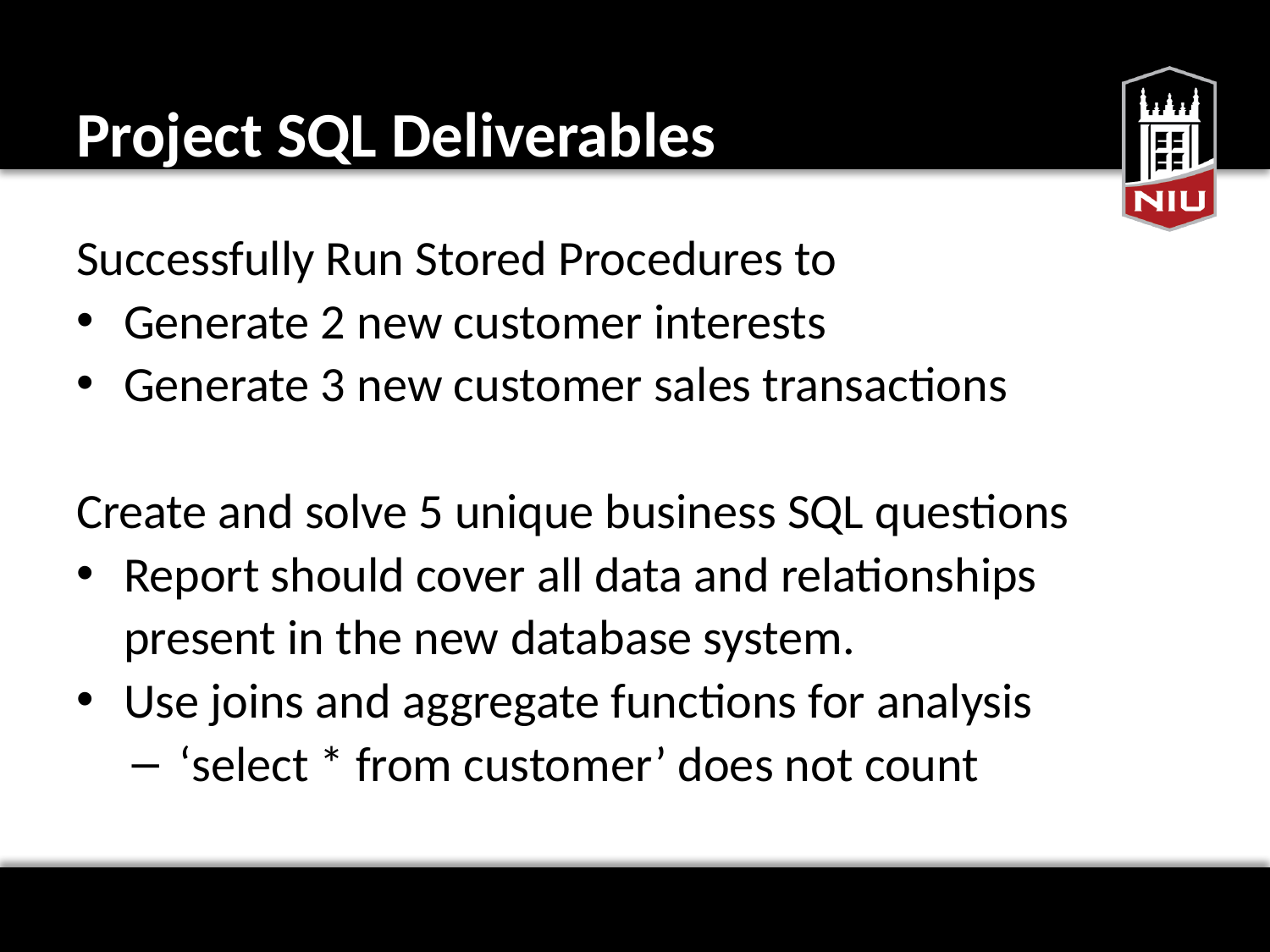

# Project SQL Deliverables
Successfully Run Stored Procedures to
Generate 2 new customer interests
Generate 3 new customer sales transactions

Create and solve 5 unique business SQL questions
Report should cover all data and relationships present in the new database system.
Use joins and aggregate functions for analysis
‘select * from customer’ does not count